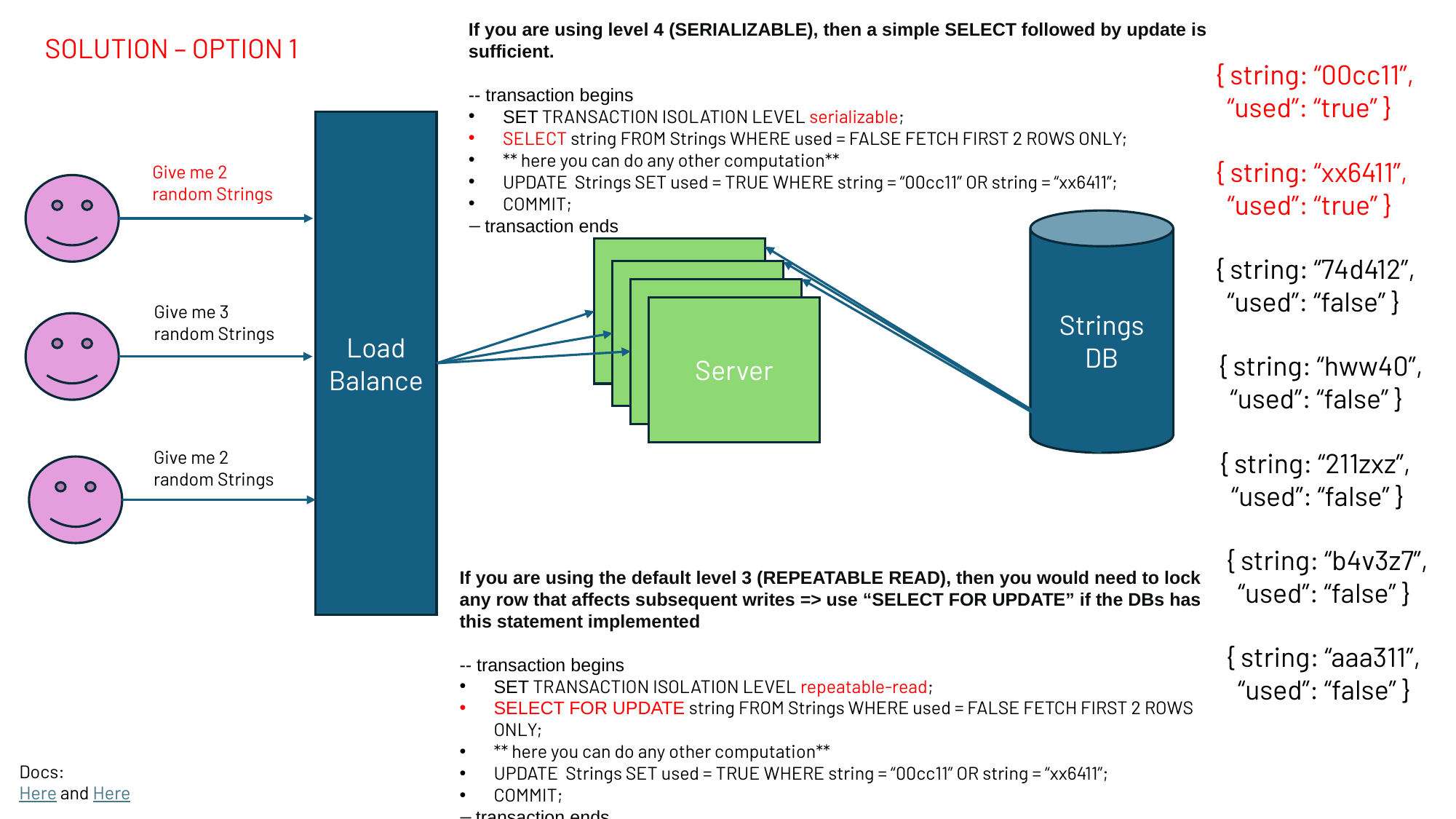

If you are using level 4 (SERIALIZABLE), then a simple SELECT followed by update is sufficient.

-- transaction begins
SET TRANSACTION ISOLATION LEVEL serializable;
SELECT string FROM Strings WHERE used = FALSE FETCH FIRST 2 ROWS ONLY;
** here you can do any other computation**
UPDATE  Strings SET used = TRUE WHERE string = “00cc11” OR string = “xx6411”;
COMMIT;
-- transaction ends
SOLUTION – OPTION 1
{ string: “00cc11”,
  “used”: “true” }
Load
Balance
{ string: “xx6411”,
  “used”: “true” }
Give me 2 random Strings

Strings
DB

{ string: “74d412”,
  “used”: “false” }

Give me 3 random Strings
Server

{ string: “hww40”,
  “used”: “false” }
Give me 2 random Strings
{ string: “211zxz”,
  “used”: “false” }

{ string: “b4v3z7”,
  “used”: “false” }
If you are using the default level 3 (REPEATABLE READ), then you would need to lock any row that affects subsequent writes => use “SELECT FOR UPDATE” if the DBs has this statement implemented
-- transaction begins
SET TRANSACTION ISOLATION LEVEL repeatable-read;
SELECT FOR UPDATE string FROM Strings WHERE used = FALSE FETCH FIRST 2 ROWS ONLY;
** here you can do any other computation**
UPDATE  Strings SET used = TRUE WHERE string = “00cc11” OR string = “xx6411”;
COMMIT;
-- transaction ends
{ string: “aaa311”,
  “used”: “false” }
Docs:
Here and Here